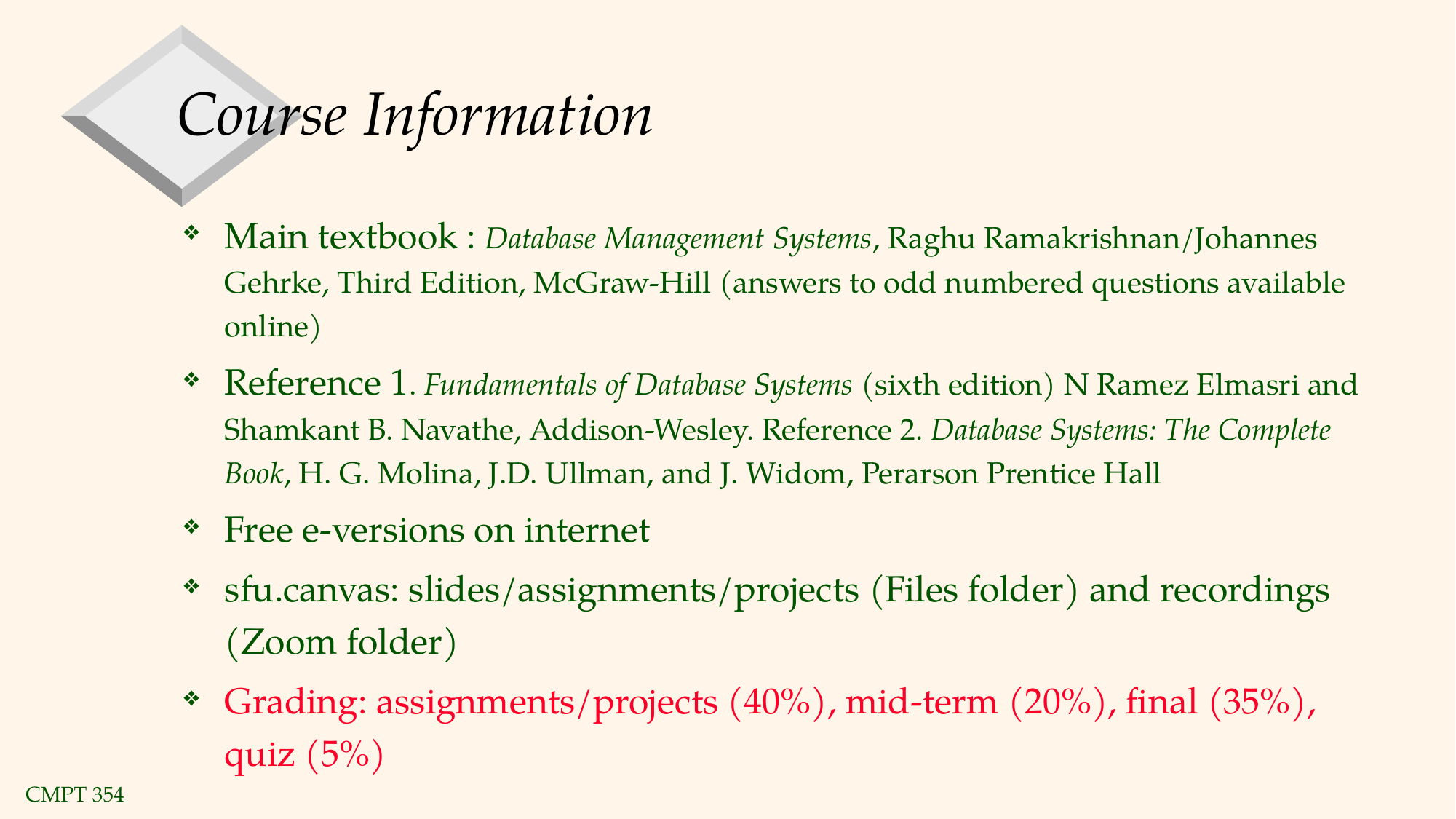

# Course Information
Main textbook : Database Management Systems, Raghu Ramakrishnan/Johannes Gehrke, Third Edition, McGraw-Hill (answers to odd numbered questions available online)
Reference 1. Fundamentals of Database Systems (sixth edition) N Ramez Elmasri and Shamkant B. Navathe, Addison-Wesley. Reference 2. Database Systems: The Complete Book, H. G. Molina, J.D. Ullman, and J. Widom, Perarson Prentice Hall
Free e-versions on internet
sfu.canvas: slides/assignments/projects (Files folder) and recordings (Zoom folder)
Grading: assignments/projects (40%), mid-term (20%), final (35%), quiz (5%)